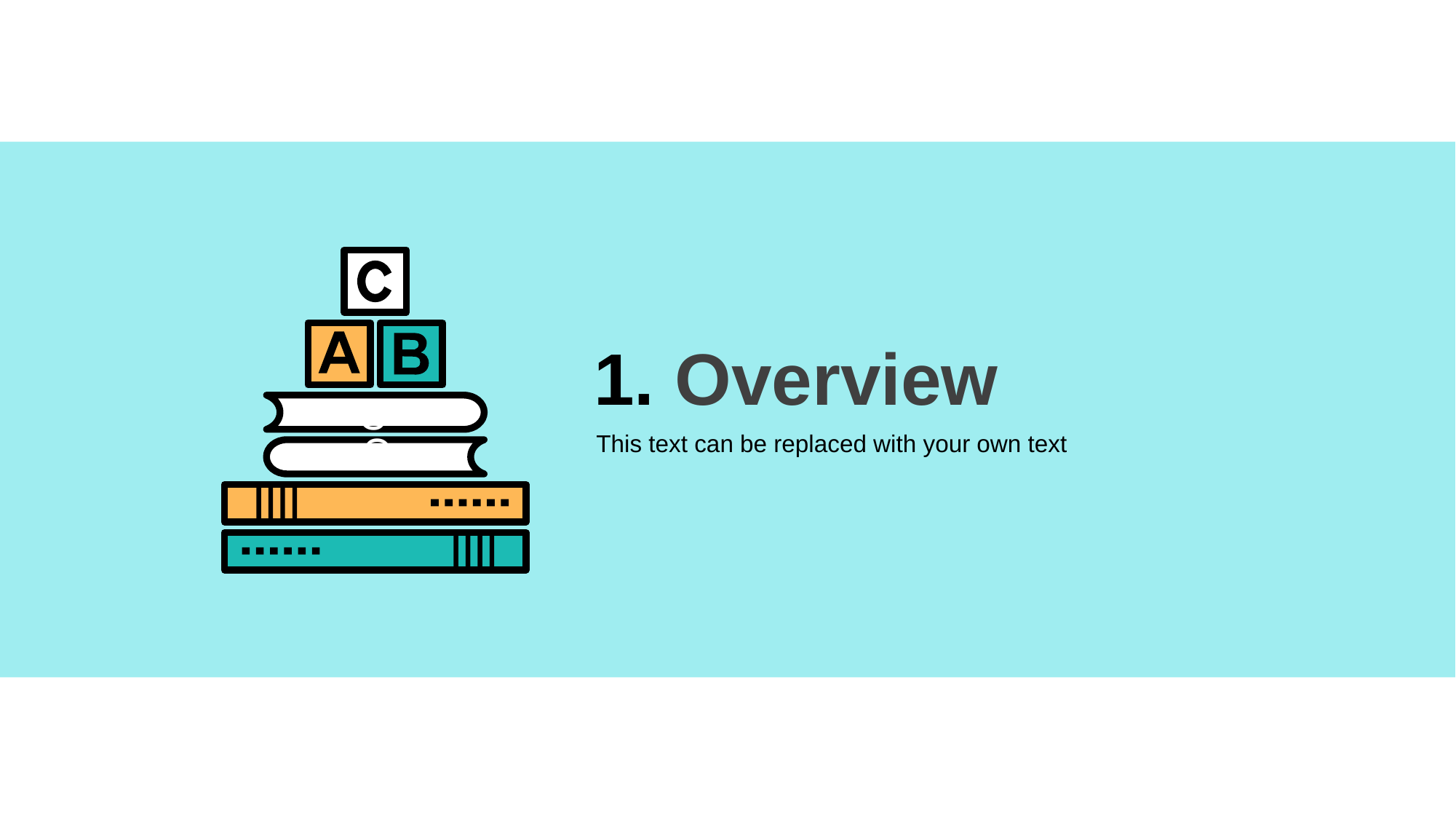

# 1. Overview
This text can be replaced with your own text